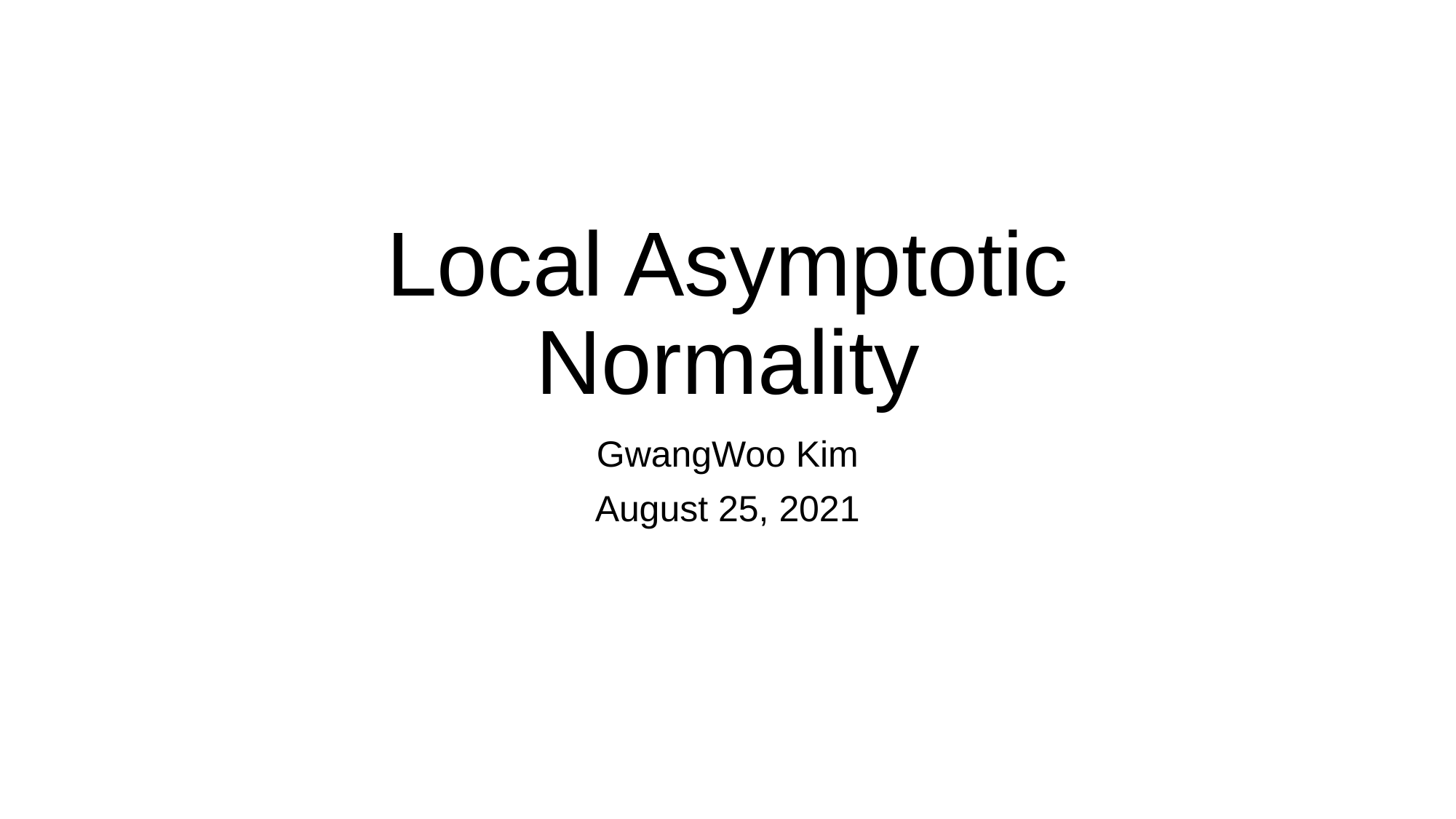

# Local Asymptotic Normality
GwangWoo Kim
August 25, 2021